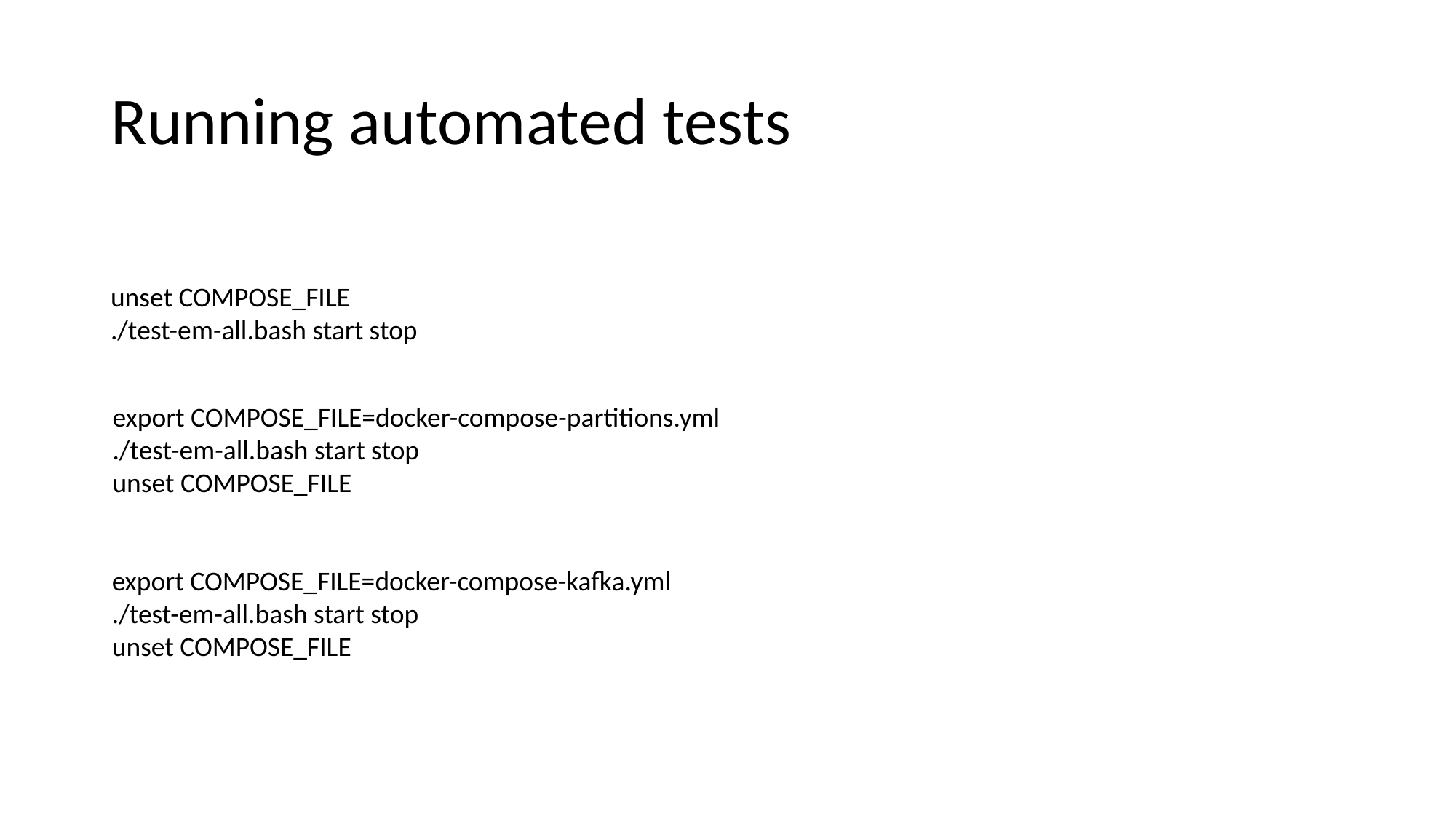

# Running automated tests
unset COMPOSE_FILE
./test-em-all.bash start stop
export COMPOSE_FILE=docker-compose-partitions.yml
./test-em-all.bash start stop
unset COMPOSE_FILE
export COMPOSE_FILE=docker-compose-kafka.yml
./test-em-all.bash start stop
unset COMPOSE_FILE